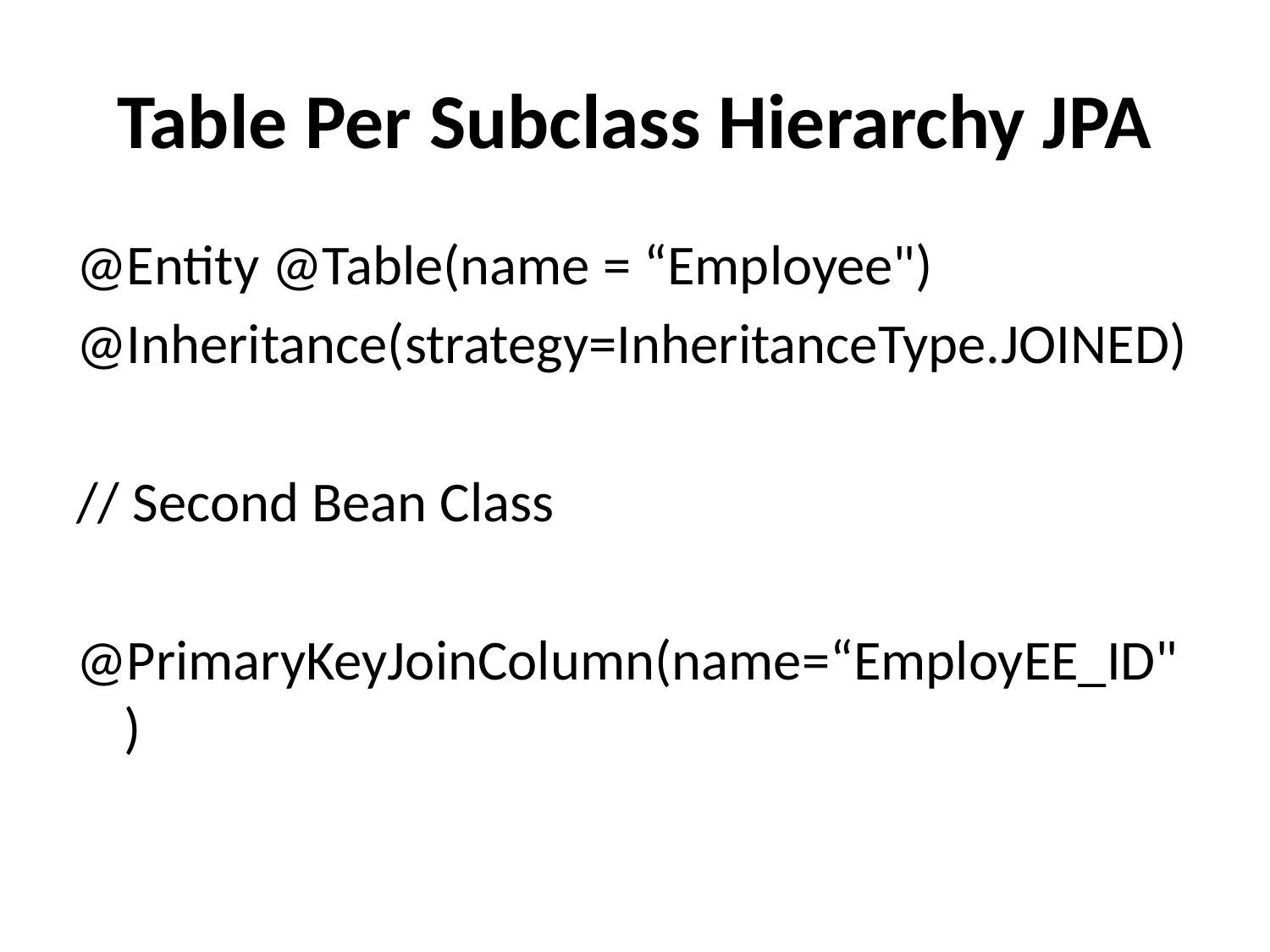

# Table Per Subclass Hierarchy JPA
@Entity @Table(name = “Employee")
@Inheritance(strategy=InheritanceType.JOINED)

// Second Bean Class

@PrimaryKeyJoinColumn(name=“EmployEE_ID")